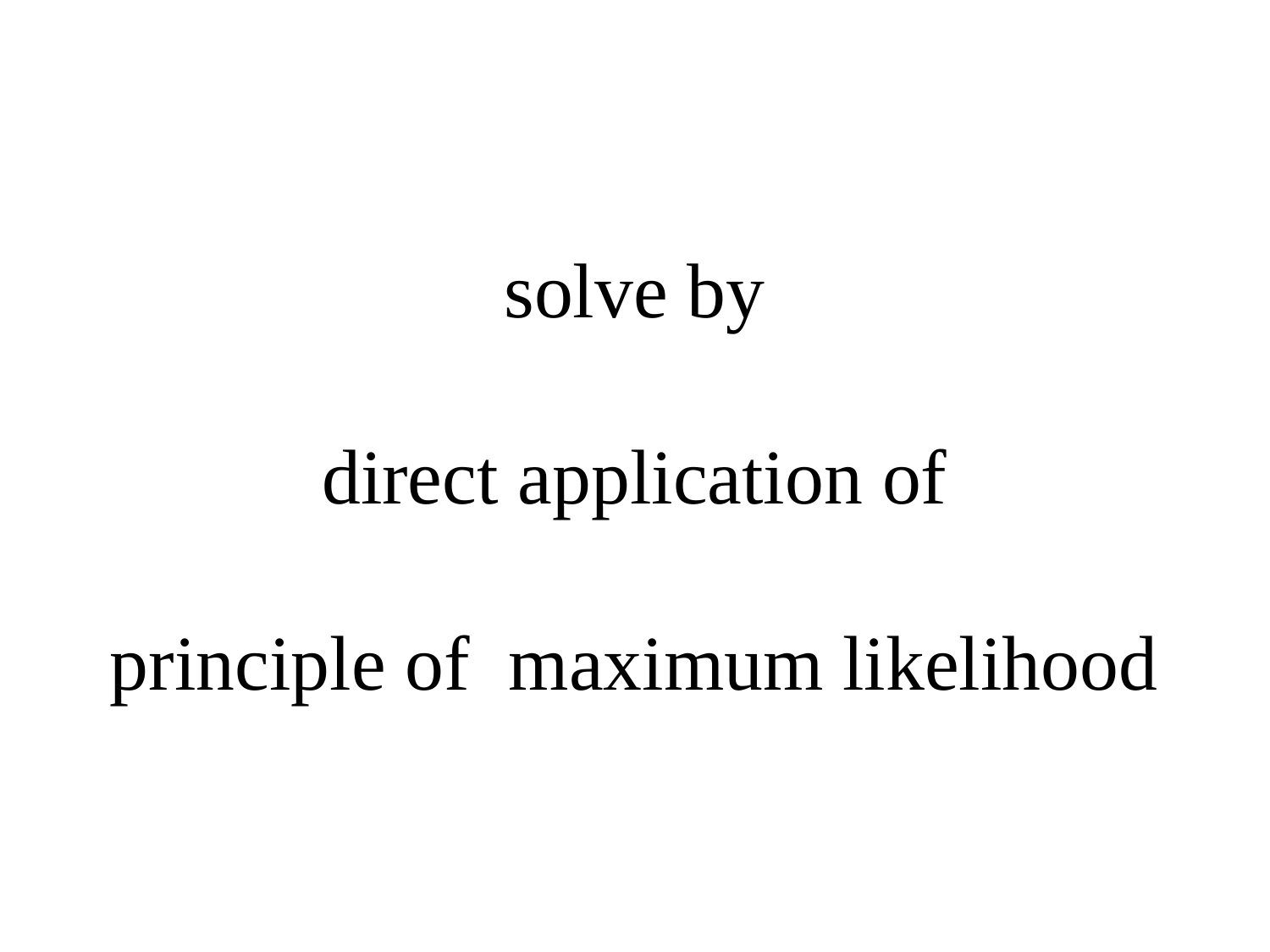

# solve by direct application of principle of  maximum likelihood